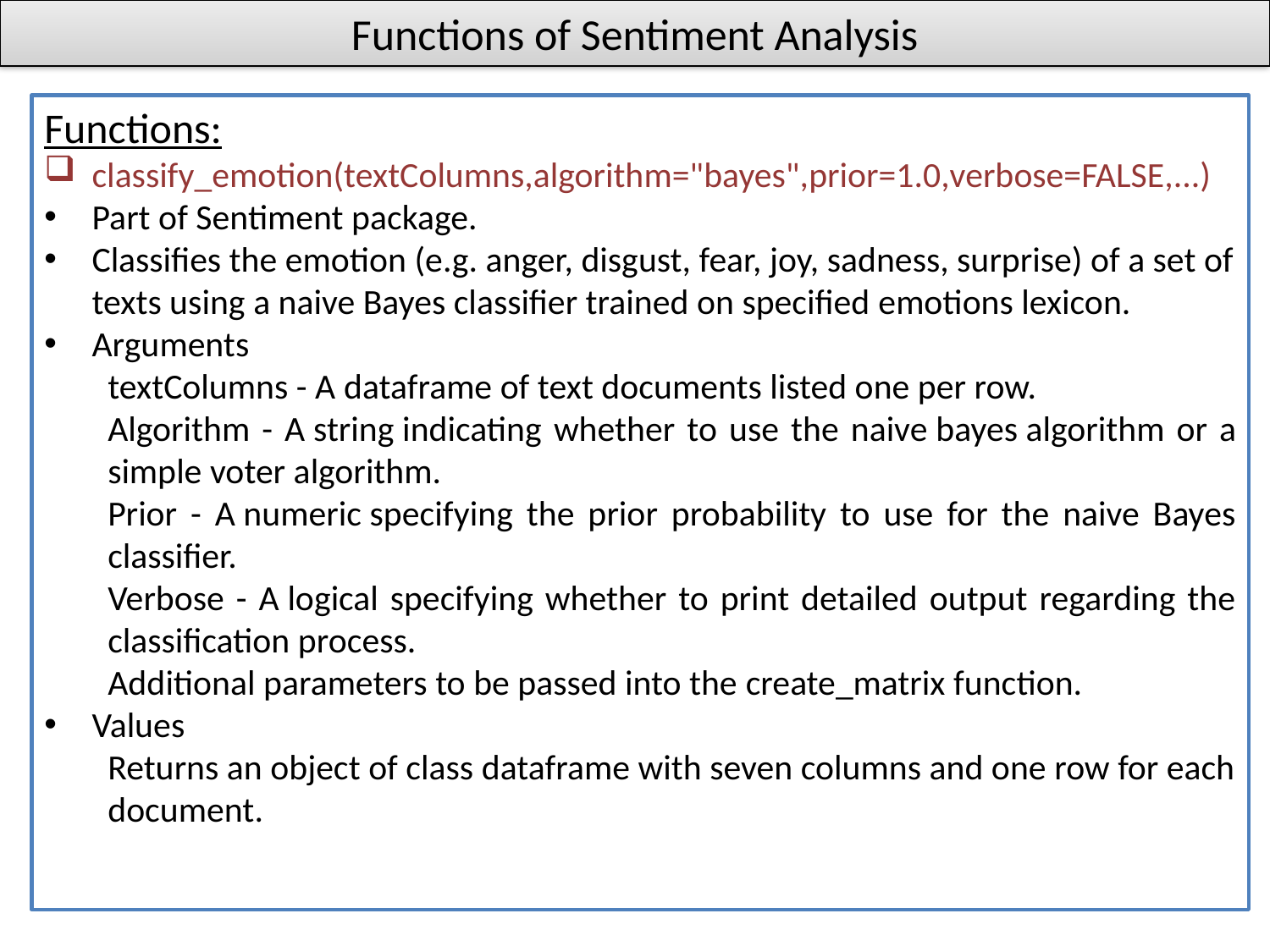

# Functions of Sentiment Analysis
Functions:
classify_emotion(textColumns,algorithm="bayes",prior=1.0,verbose=FALSE,...)
Part of Sentiment package.
Classifies the emotion (e.g. anger, disgust, fear, joy, sadness, surprise) of a set of texts using a naive Bayes classifier trained on specified emotions lexicon.
Arguments
textColumns - A dataframe of text documents listed one per row.
Algorithm - A string indicating whether to use the naive bayes algorithm or a simple voter algorithm.
Prior - A numeric specifying the prior probability to use for the naive Bayes classifier.
Verbose - A logical specifying whether to print detailed output regarding the classification process.
Additional parameters to be passed into the create_matrix function.
Values
Returns an object of class dataframe with seven columns and one row for each document.